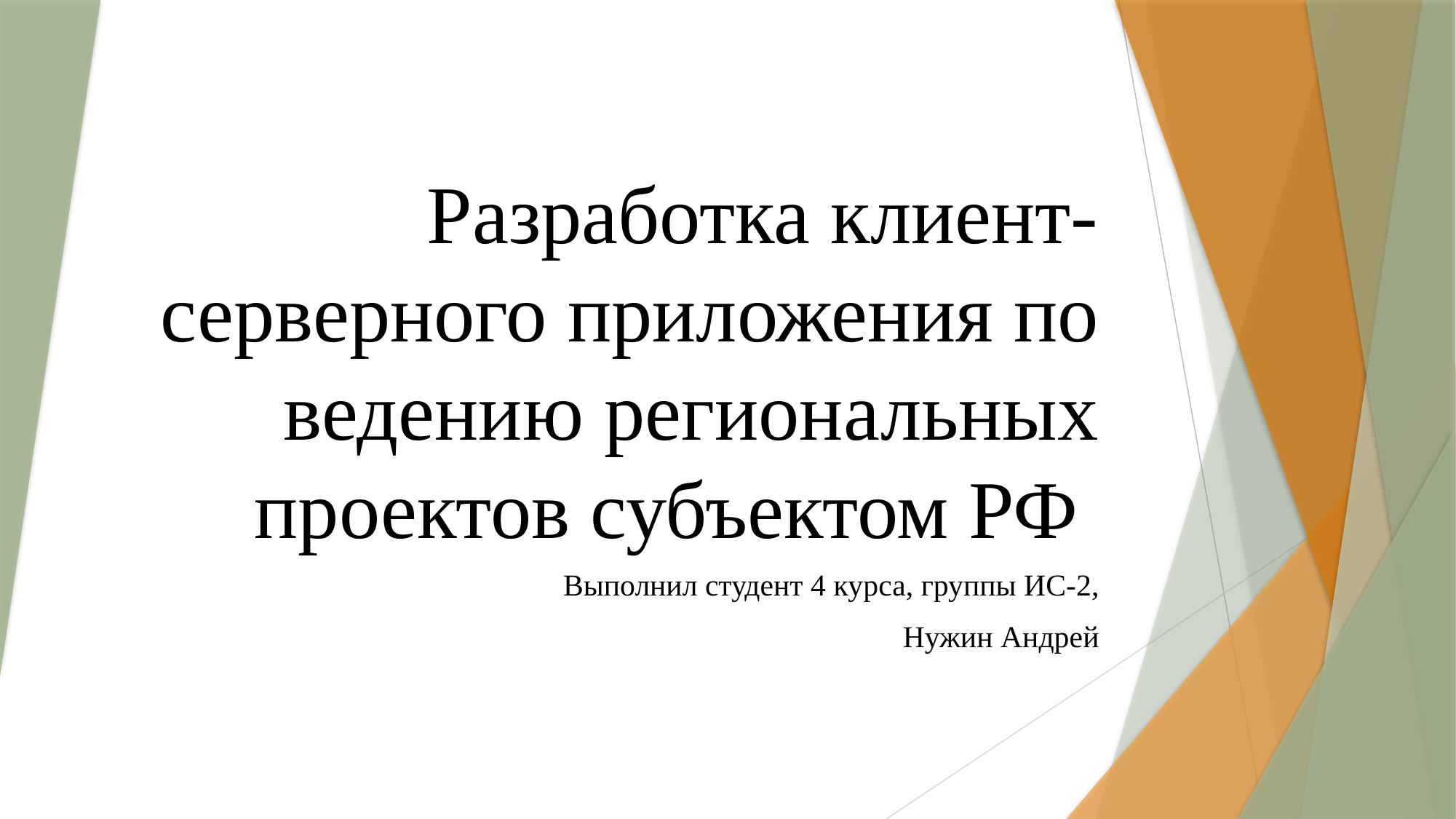

# Разработка клиент-серверного приложения по ведению региональных проектов субъектом РФ
Выполнил студент 4 курса, группы ИС-2,
Нужин Андрей